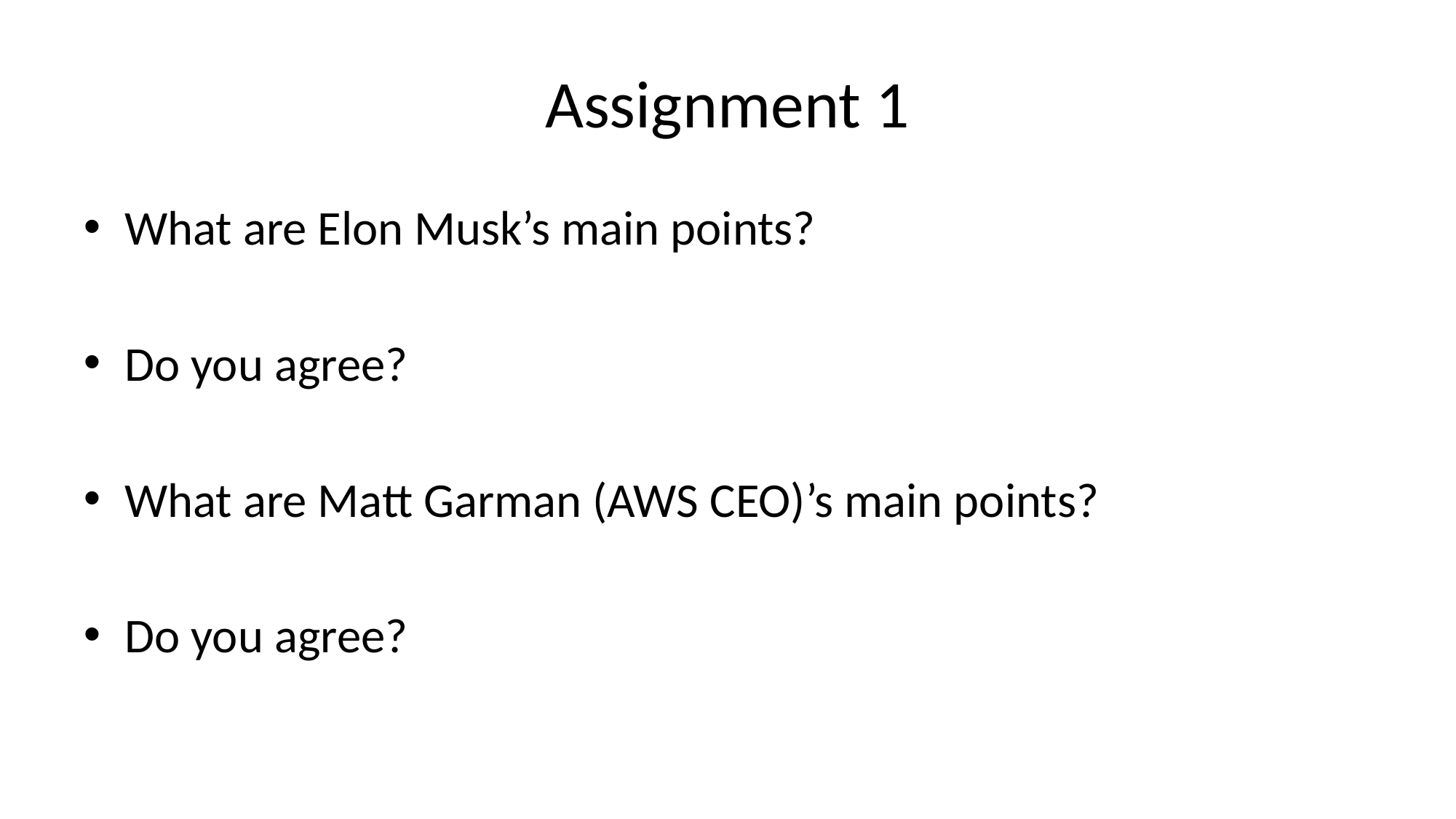

# Assignment 1
What are Elon Musk’s main points?

Do you agree?

What are Matt Garman (AWS CEO)’s main points?

Do you agree?